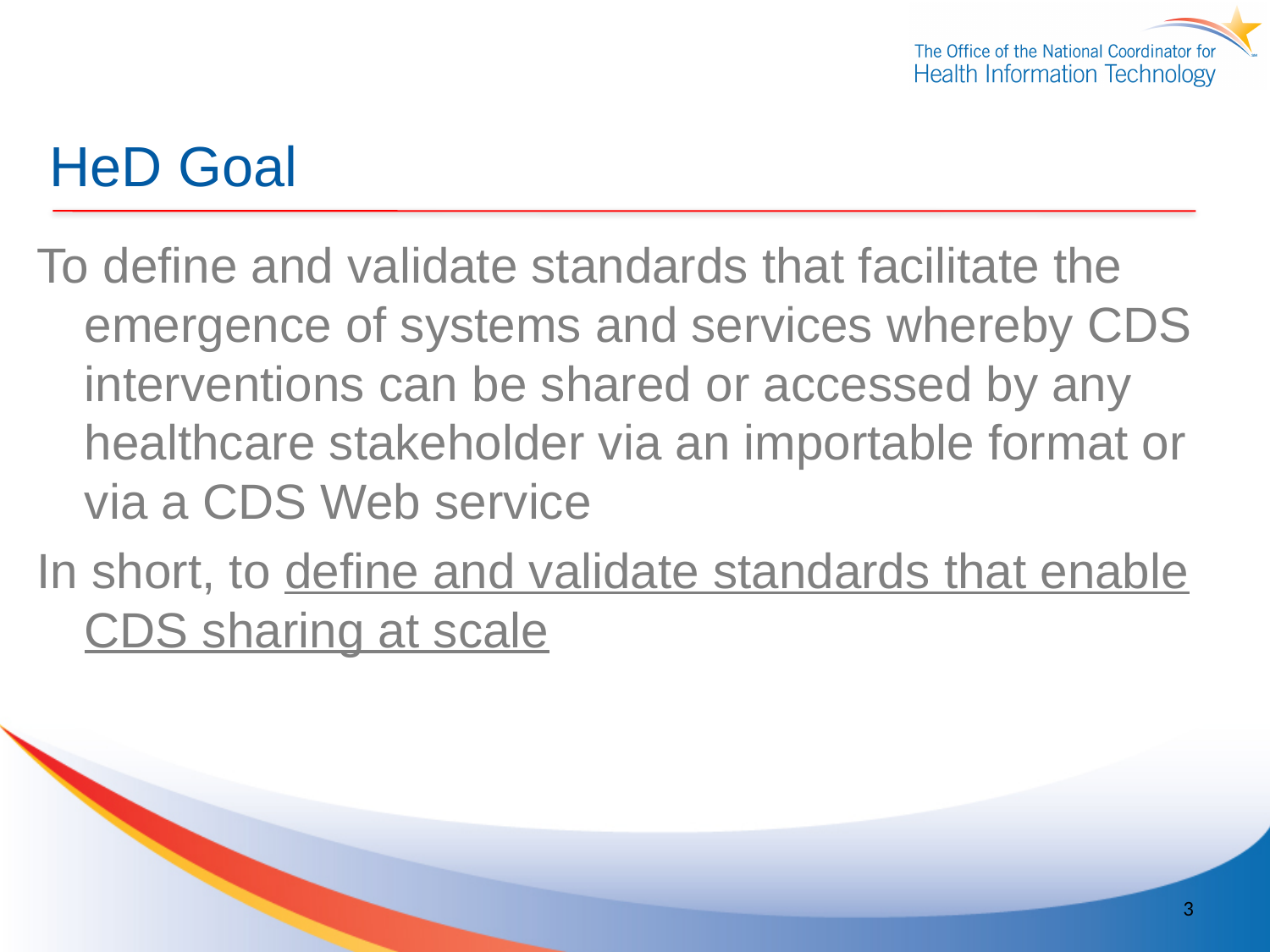

# HeD Goal
To define and validate standards that facilitate the emergence of systems and services whereby CDS interventions can be shared or accessed by any healthcare stakeholder via an importable format or via a CDS Web service
In short, to define and validate standards that enable CDS sharing at scale
3